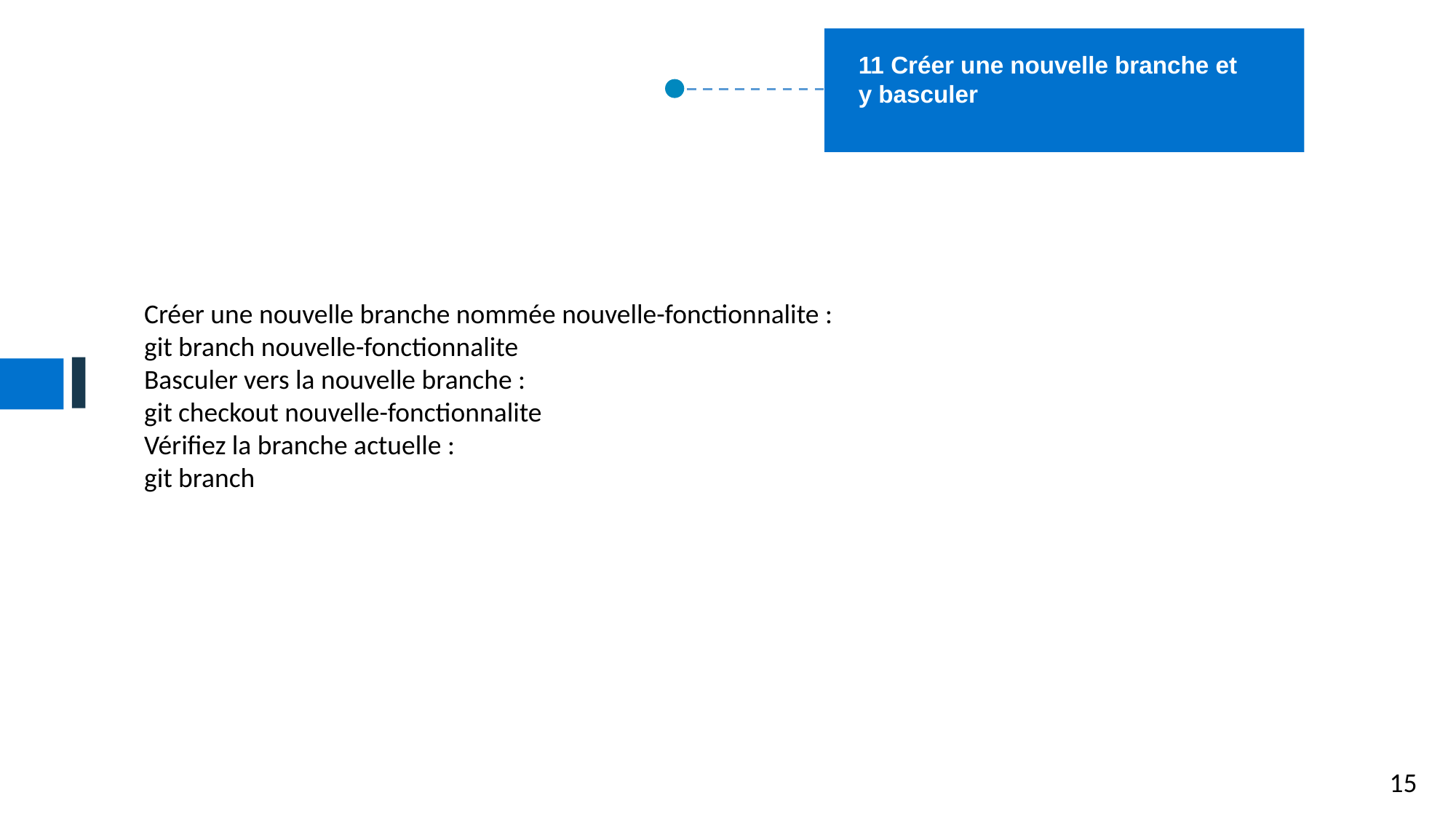

11 Créer une nouvelle branche et y basculer

Créer une nouvelle branche nommée nouvelle-fonctionnalite :
git branch nouvelle-fonctionnalite
Basculer vers la nouvelle branche :
git checkout nouvelle-fonctionnalite
Vérifiez la branche actuelle :
git branch

15